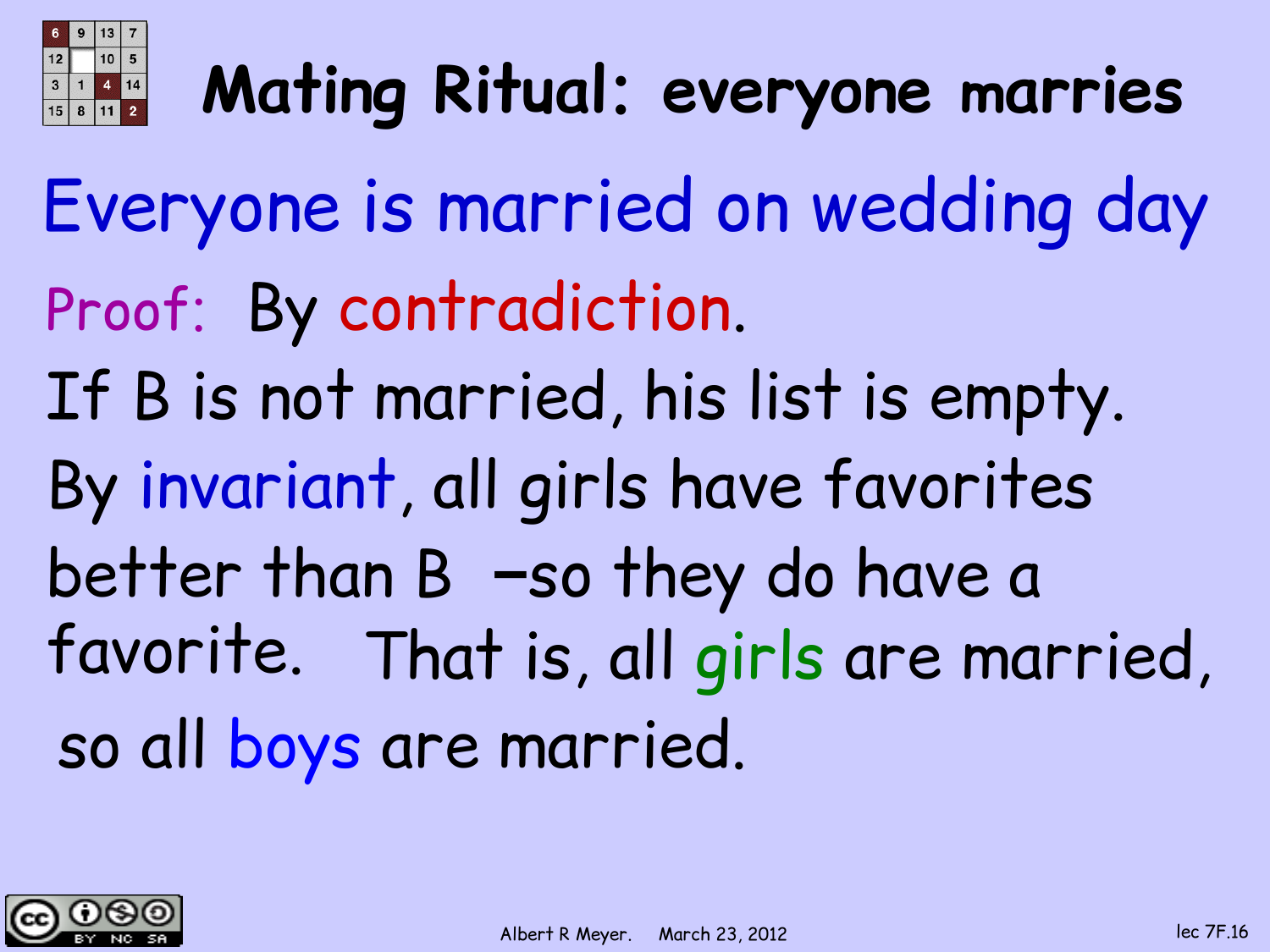

# Mating Ritual: everyone marries
Everyone is married on wedding day
Proof:  By contradiction.
If B is not married, his list is empty.
By invariant, all girls have favorites
better than B  −so they do have a favorite.
                That is, all girls are married,
so all boys are married.
lec 7F.16